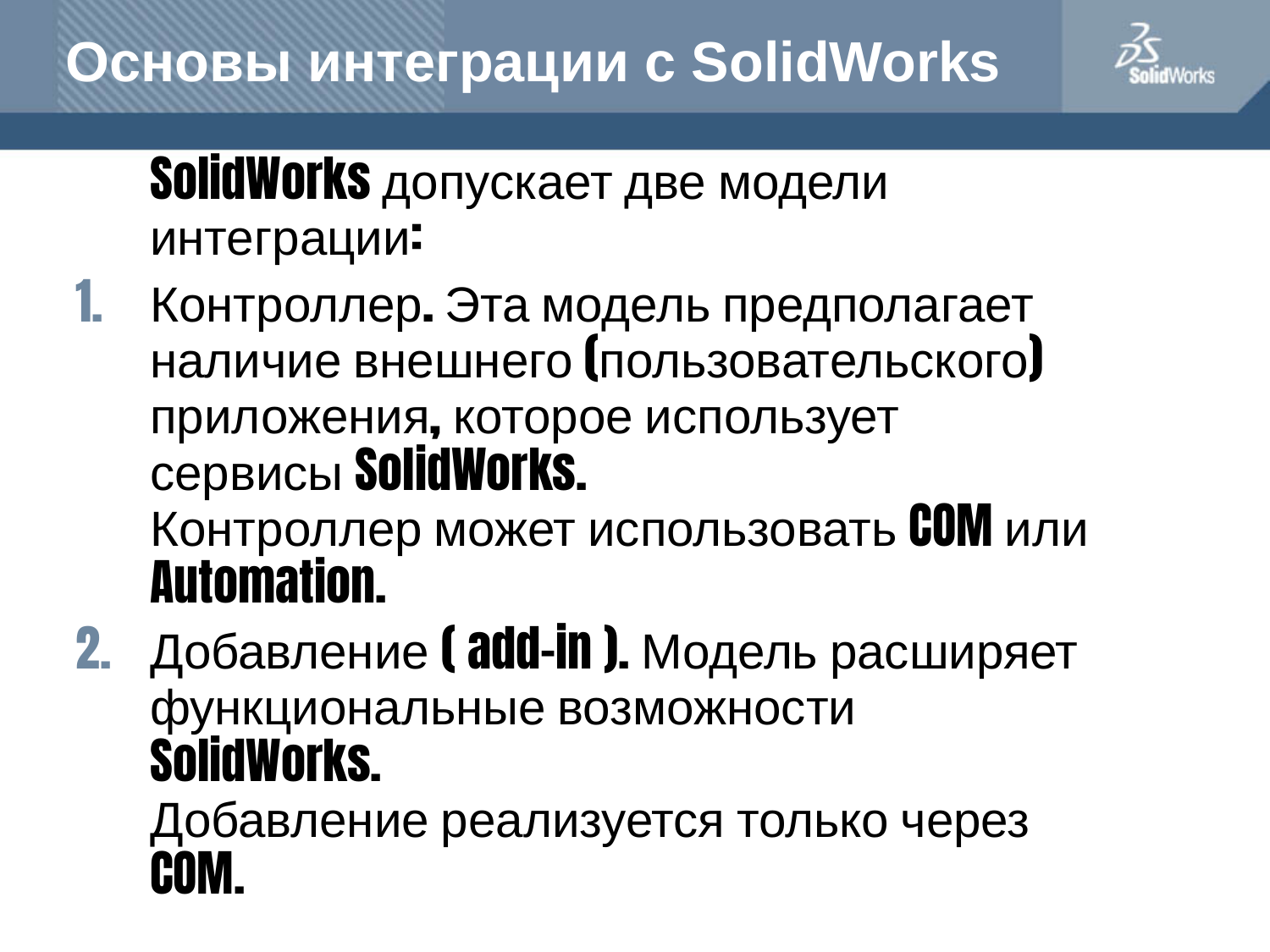

# Основы интеграции с SolidWorks
	SolidWorks допускает две модели интеграции:
Контроллер. Эта модель предполагает наличие внешнего (пользовательского) приложения, которое использует сервисы SolidWorks.
Контроллер может использовать COM или Automation.
Добавление ( add-in ). Модель расширяет функциональные возможности SolidWorks.
Добавление реализуется только через COM.